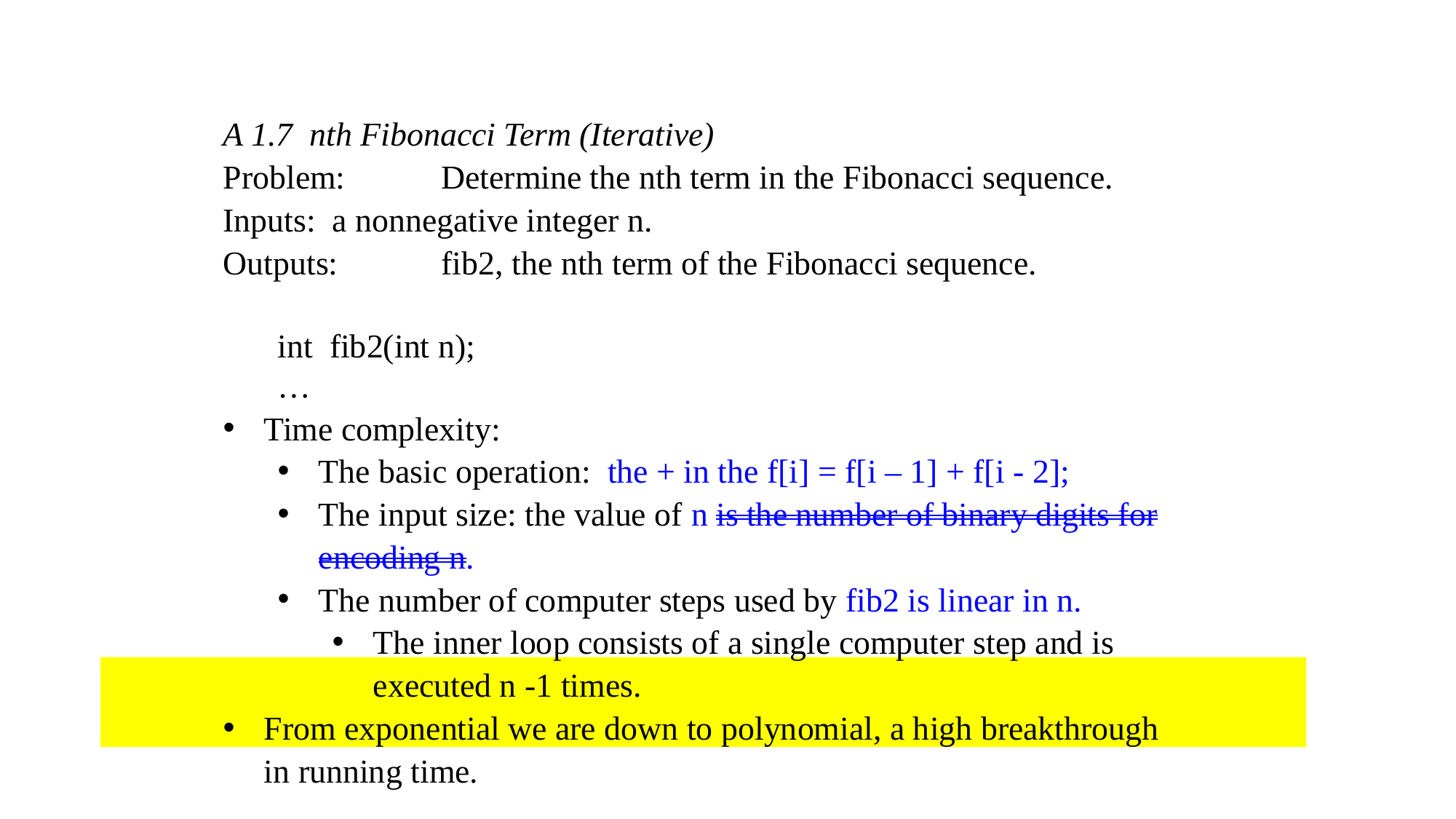

A 1.7  nth Fibonacci Term (Iterative)
Problem:	Determine the nth term in the Fibonacci sequence.
Inputs:	a nonnegative integer n.
Outputs:	fib2, the nth term of the Fibonacci sequence.

int  fib2(int n);
…
Time complexity:
The basic operation:  the + in the f[i] = f[i – 1] + f[i - 2];
The input size: the value of n is the number of binary digits for encoding n.
The number of computer steps used by fib2 is linear in n.
The inner loop consists of a single computer step and is executed n -1 times.
From exponential we are down to polynomial, a high breakthrough in running time.